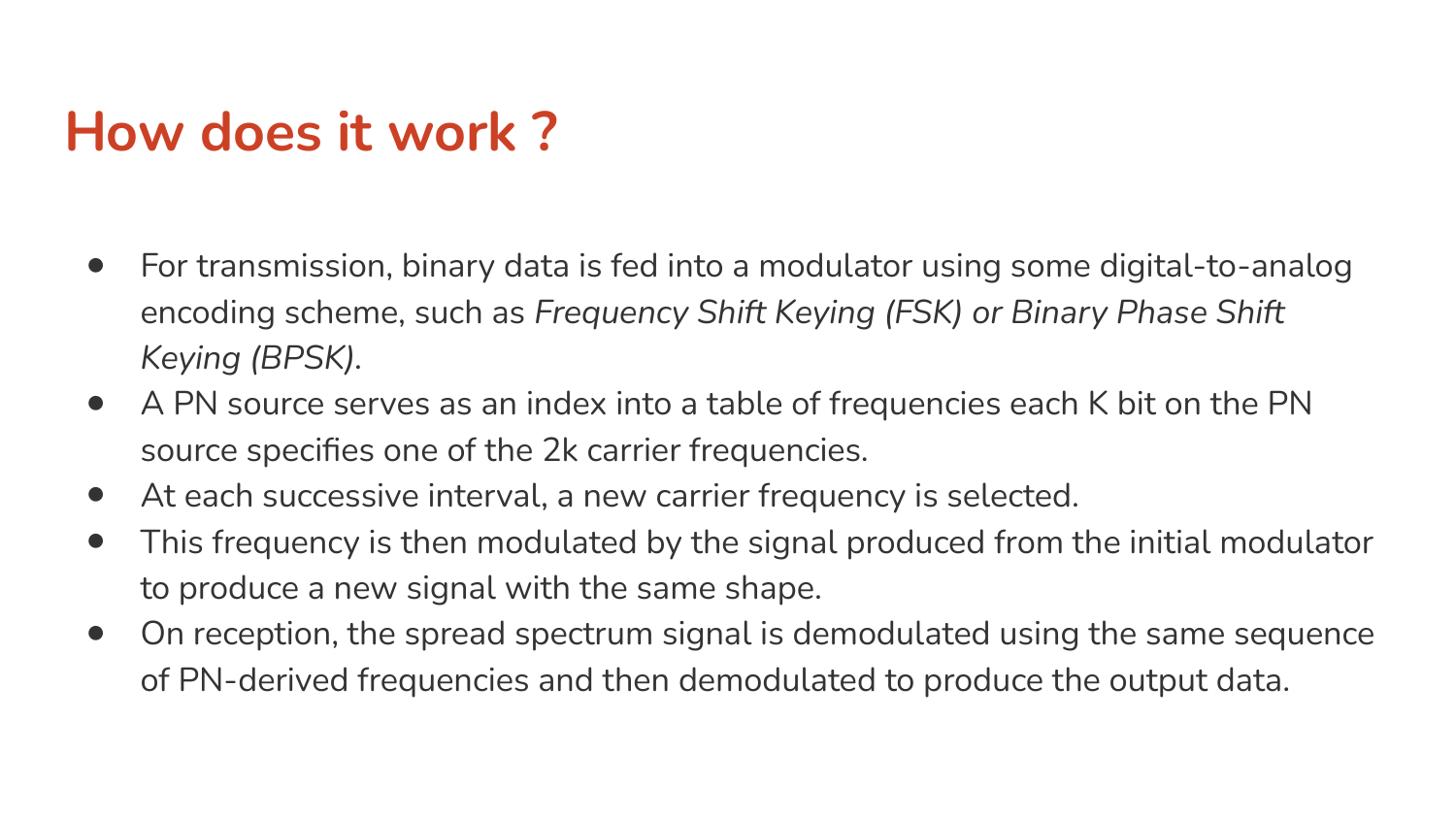

# How does it work ?

For transmission, binary data is fed into a modulator using some digital-to-analog encoding scheme, such as Frequency Shift Keying (FSK) or Binary Phase Shift Keying (BPSK).
A PN source serves as an index into a table of frequencies each K bit on the PN source specifies one of the 2k carrier frequencies.
At each successive interval, a new carrier frequency is selected.
This frequency is then modulated by the signal produced from the initial modulator to produce a new signal with the same shape.
On reception, the spread spectrum signal is demodulated using the same sequence of PN-derived frequencies and then demodulated to produce the output data.